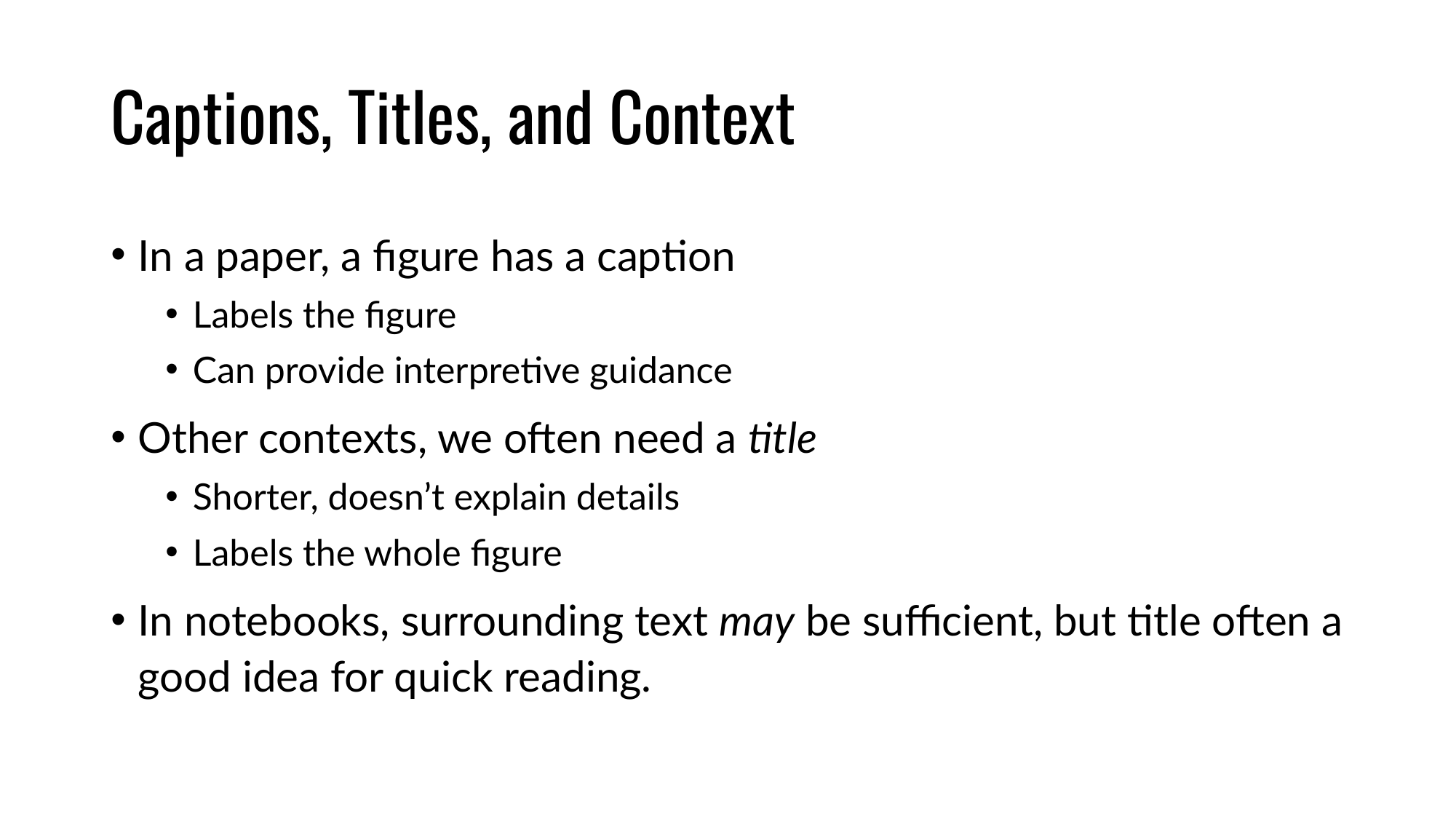

# Captions, Titles, and Context
In a paper, a figure has a caption
Labels the figure
Can provide interpretive guidance
Other contexts, we often need a title
Shorter, doesn’t explain details
Labels the whole figure
In notebooks, surrounding text may be sufficient, but title often a good idea for quick reading.